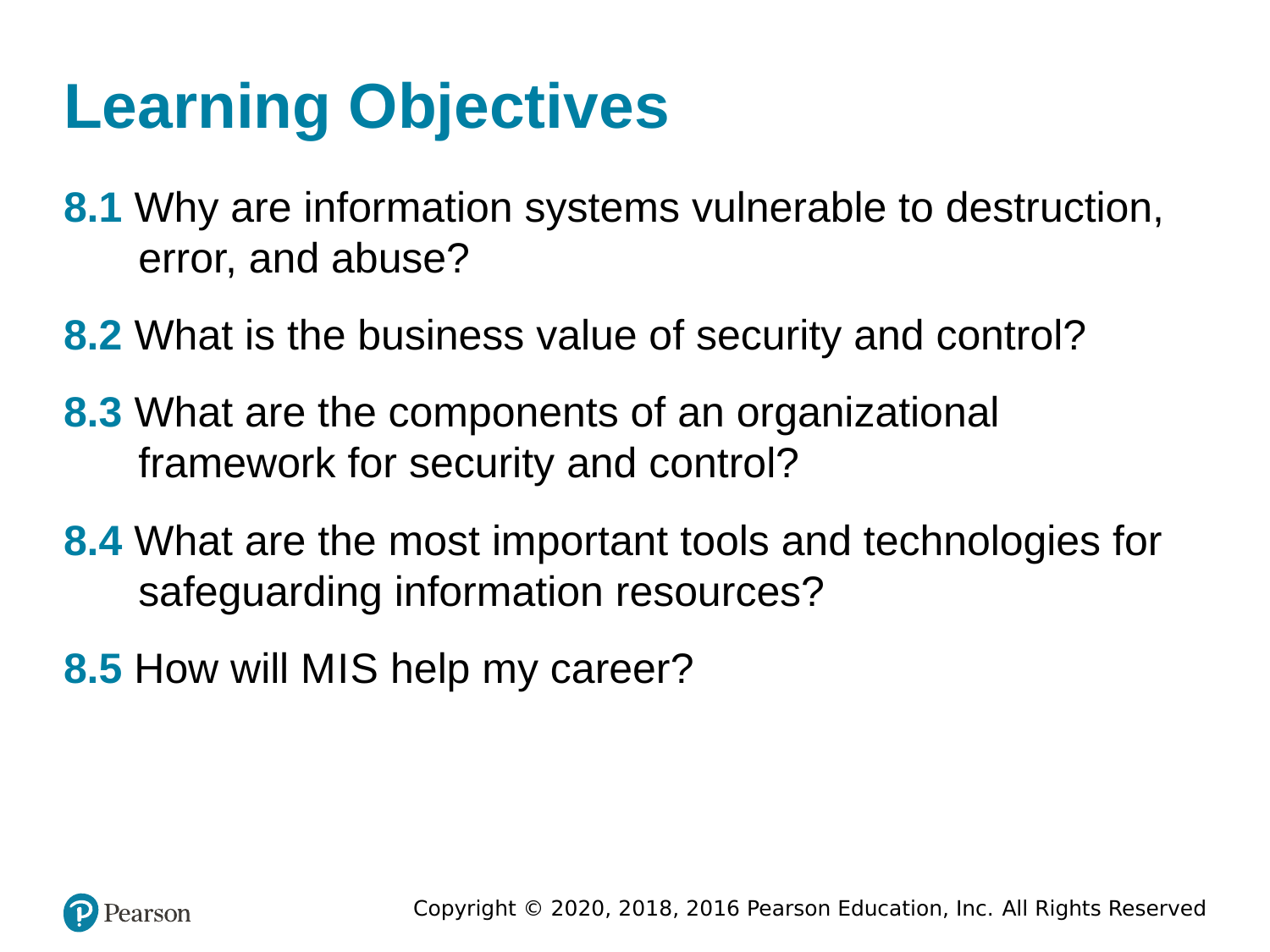

# Learning Objectives
8.1 Why are information systems vulnerable to destruction, error, and abuse?
8.2 What is the business value of security and control?
8.3 What are the components of an organizational framework for security and control?
8.4 What are the most important tools and technologies for safeguarding information resources?
8.5 How will M I S help my career?